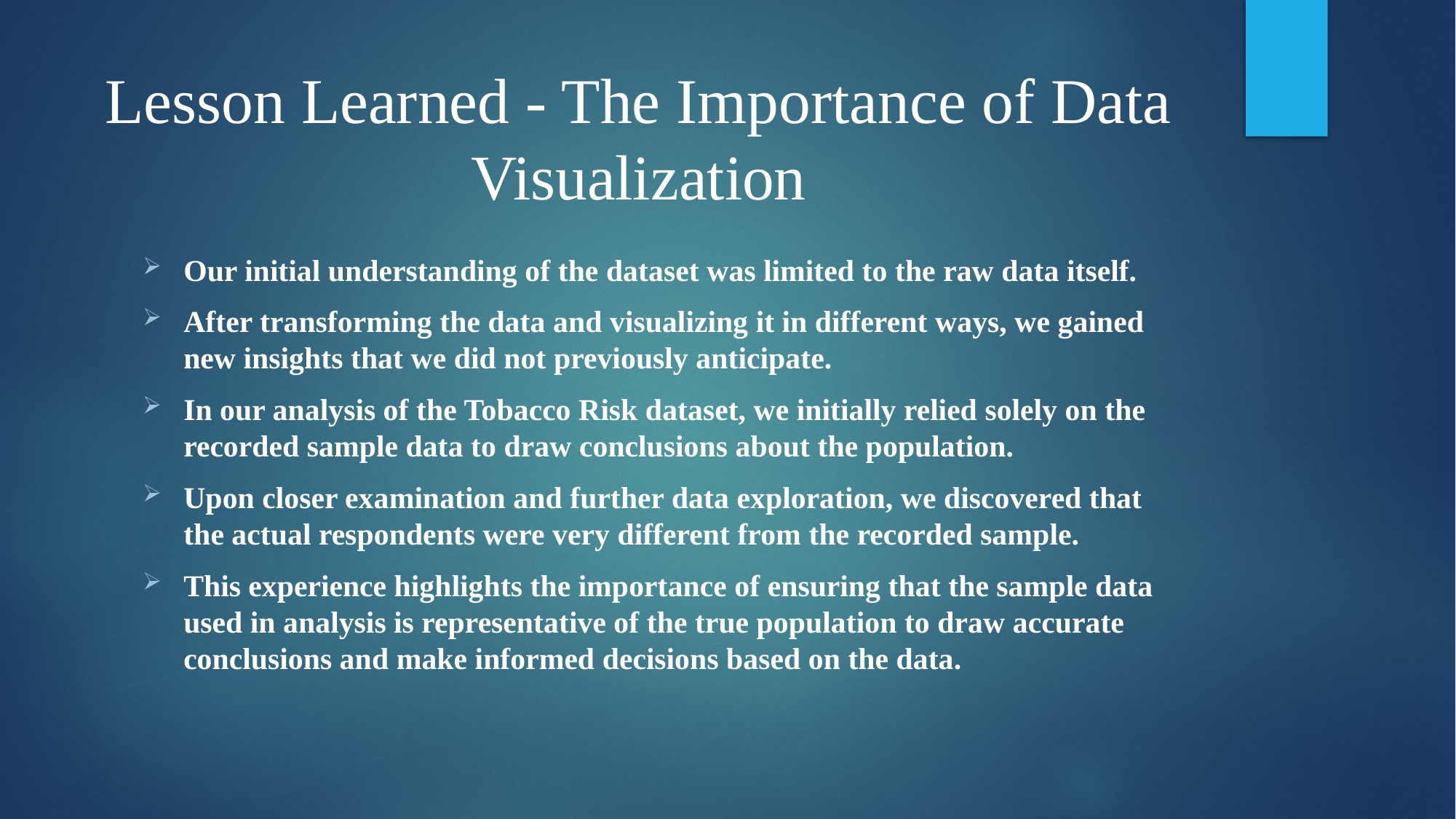

# Lesson Learned - The Importance of Data Visualization
Our initial understanding of the dataset was limited to the raw data itself.
After transforming the data and visualizing it in different ways, we gained new insights that we did not previously anticipate.
In our analysis of the Tobacco Risk dataset, we initially relied solely on the recorded sample data to draw conclusions about the population.
Upon closer examination and further data exploration, we discovered that the actual respondents were very different from the recorded sample.
This experience highlights the importance of ensuring that the sample data used in analysis is representative of the true population to draw accurate conclusions and make informed decisions based on the data.